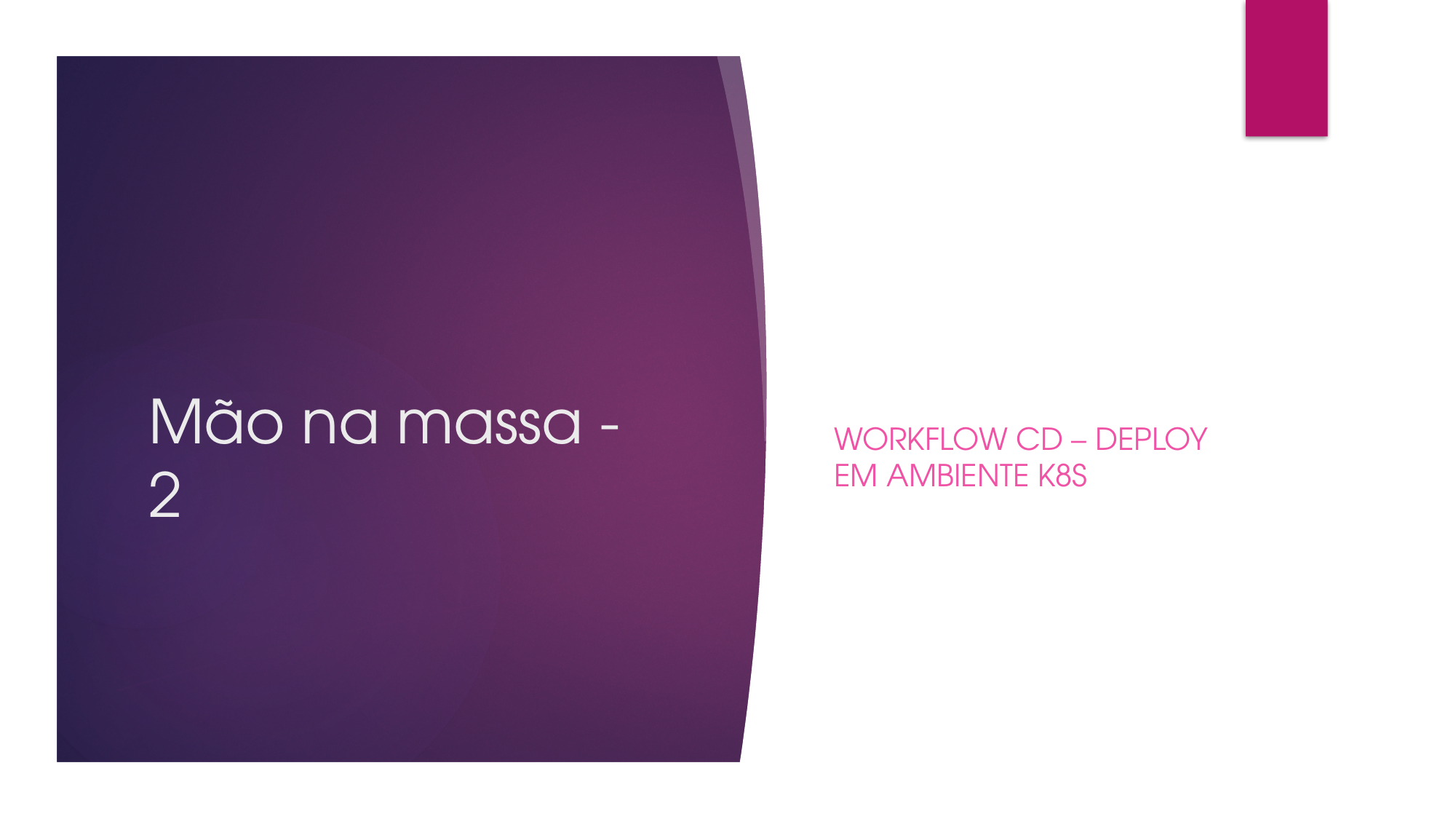

Workflow CD – Deploy em Ambiente K8s
# Mão na massa - 2